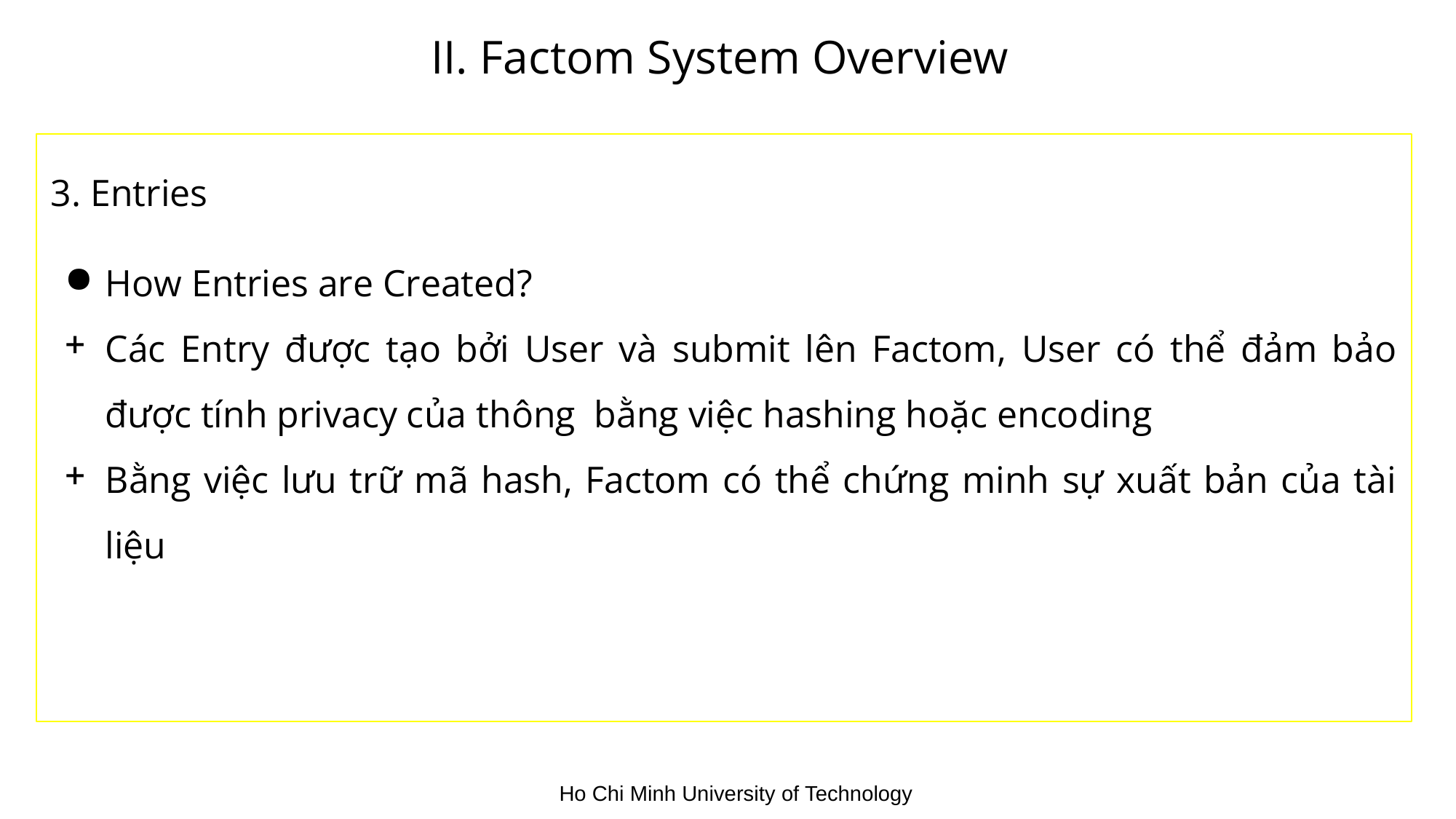

# II. Factom System Overview

3. Entries
How Entries are Created?
Các Entry được tạo bởi User và submit lên Factom, User có thể đảm bảo được tính privacy của thông  bằng việc hashing hoặc encoding
Bằng việc lưu trữ mã hash, Factom có thể chứng minh sự xuất bản của tài liệu

25
Ho Chi Minh University of Technology